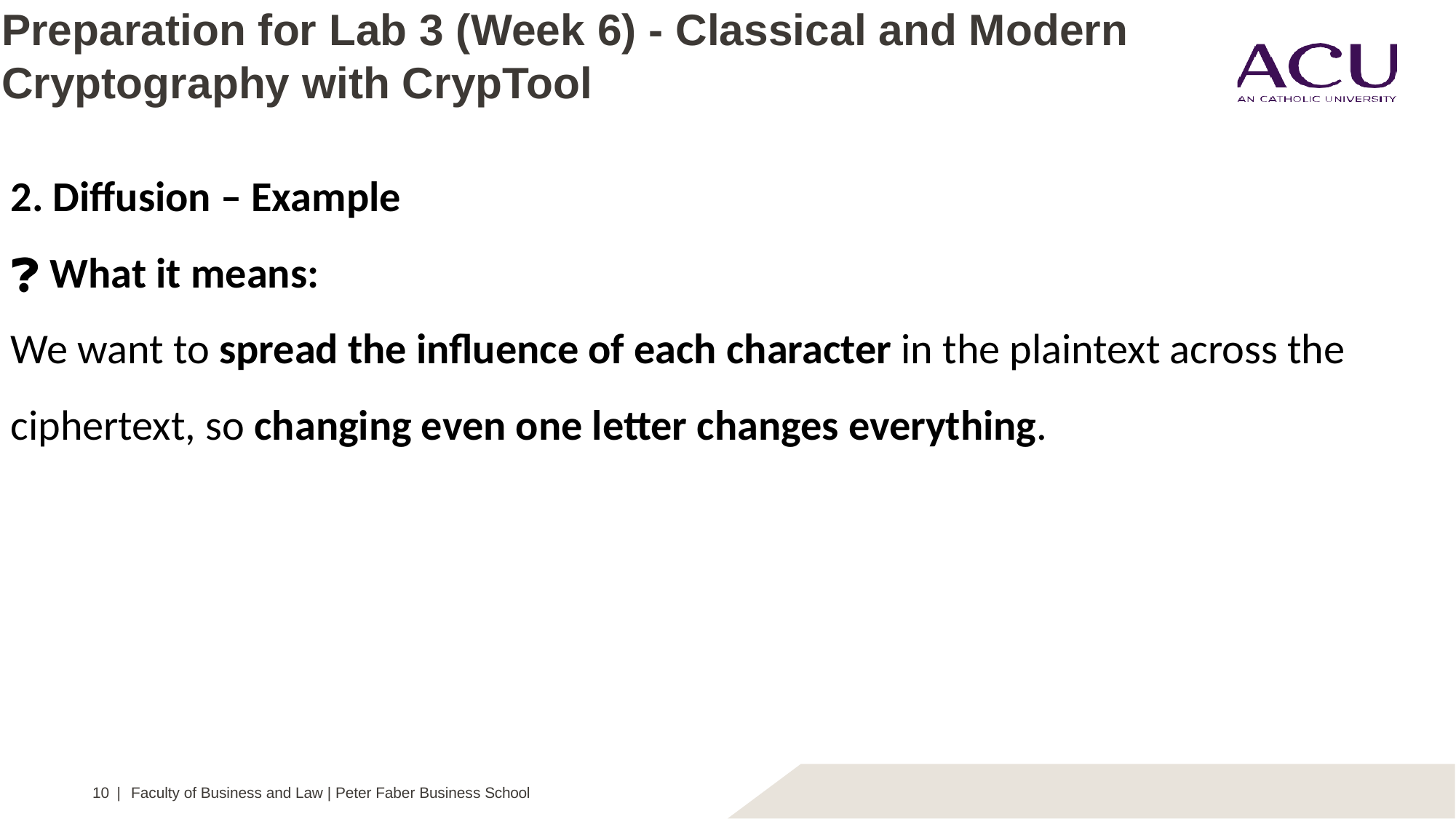

# Preparation for Lab 3 (Week 6) - Classical and Modern Cryptography with CrypTool
2. Diffusion – Example
❓ What it means:
We want to spread the influence of each character in the plaintext across the ciphertext, so changing even one letter changes everything.

10 | Faculty of Business and Law | Peter Faber Business School